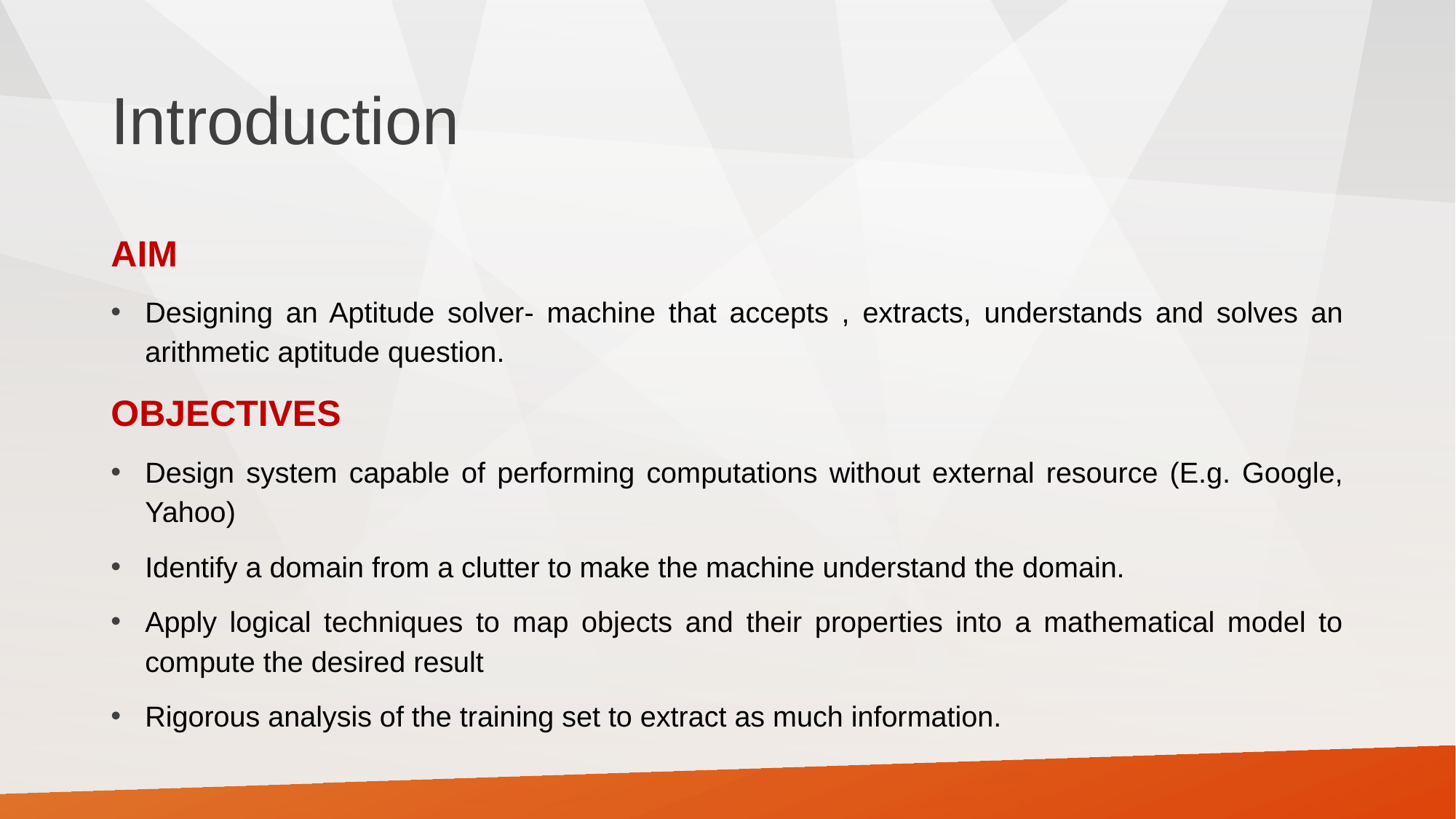

# Introduction
AIM
Designing an Aptitude solver- machine that accepts , extracts, understands and solves an arithmetic aptitude question.
OBJECTIVES
Design system capable of performing computations without external resource (E.g. Google, Yahoo)
Identify a domain from a clutter to make the machine understand the domain.
Apply logical techniques to map objects and their properties into a mathematical model to compute the desired result
Rigorous analysis of the training set to extract as much information.